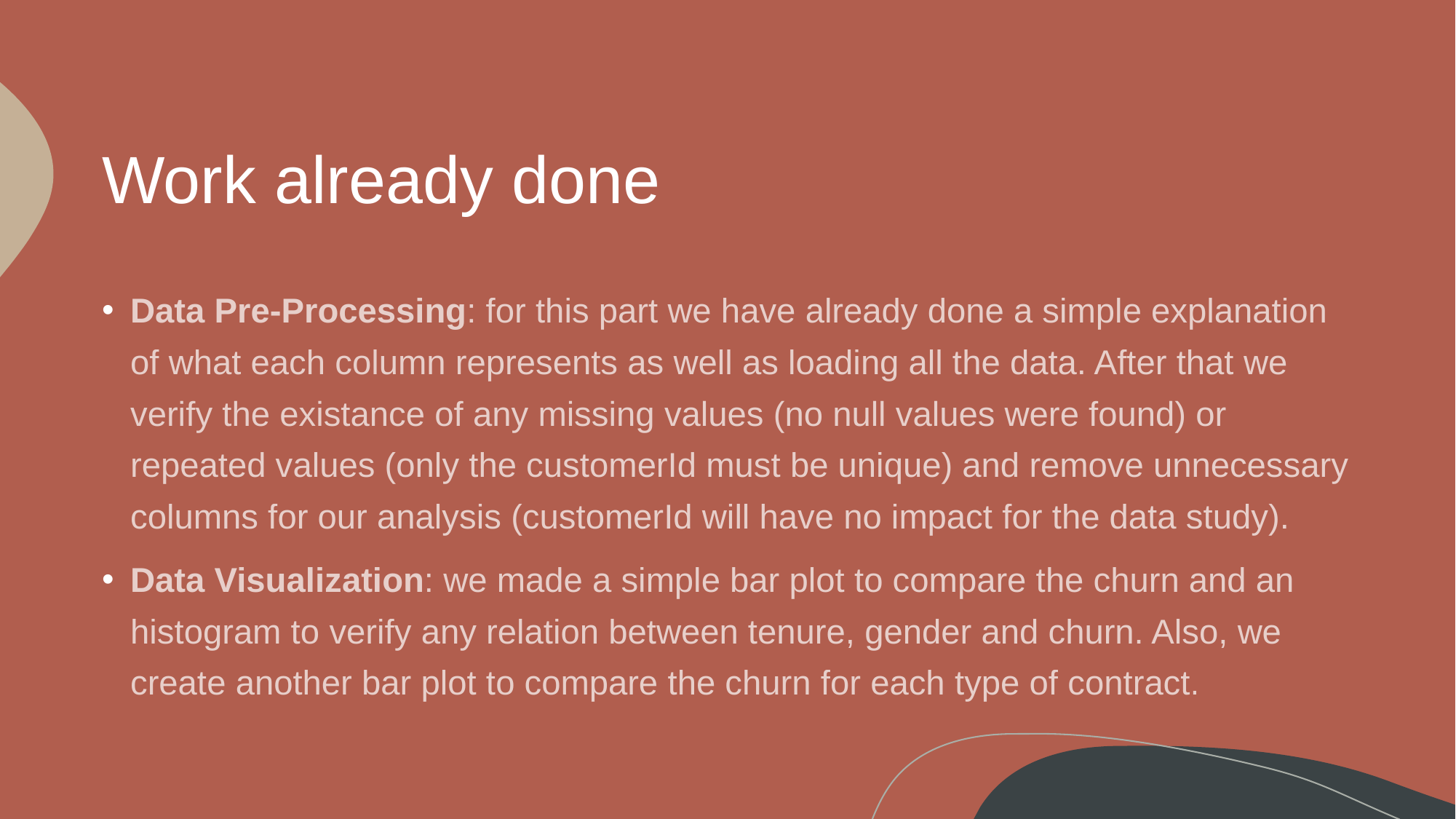

# Work already done
Data Pre-Processing: for this part we have already done a simple explanation of what each column represents as well as loading all the data. After that we verify the existance of any missing values (no null values were found) or repeated values (only the customerId must be unique) and remove unnecessary columns for our analysis (customerId will have no impact for the data study).
Data Visualization: we made a simple bar plot to compare the churn and an histogram to verify any relation between tenure, gender and churn. Also, we create another bar plot to compare the churn for each type of contract.